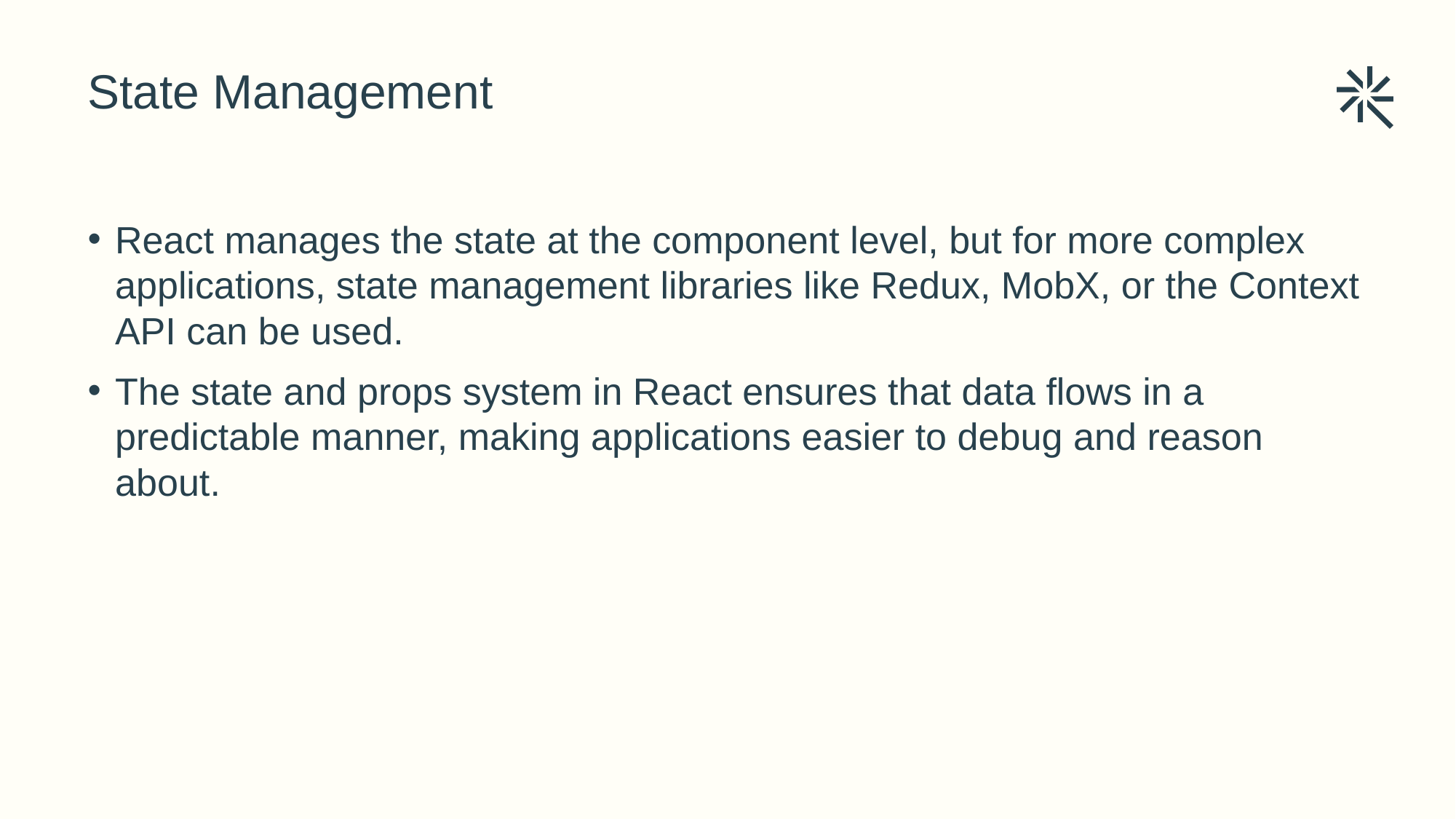

# State Management
React manages the state at the component level, but for more complex applications, state management libraries like Redux, MobX, or the Context API can be used.
The state and props system in React ensures that data flows in a predictable manner, making applications easier to debug and reason about.